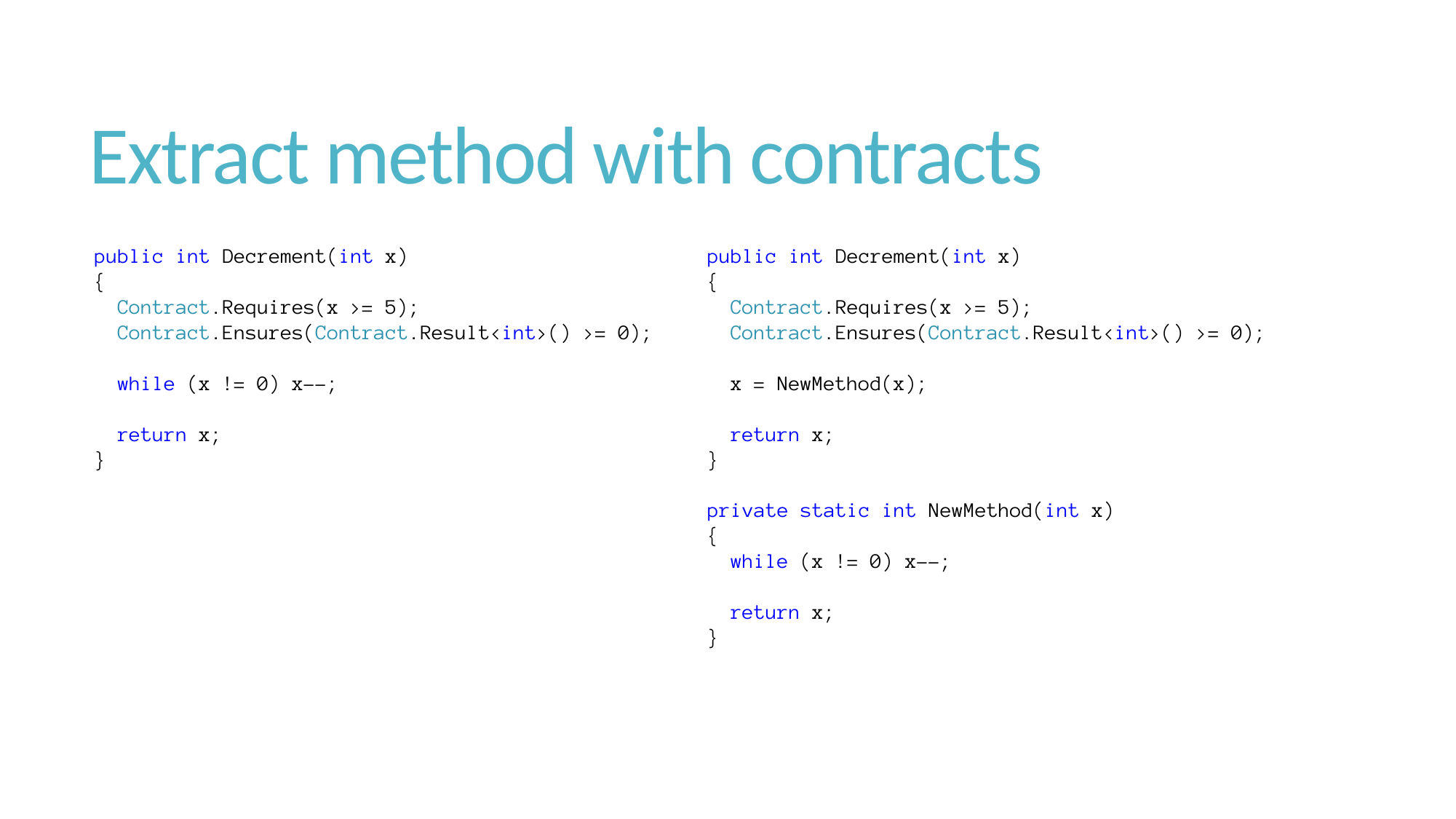

# Extract method with contracts
public int Decrement(int x)
{
  Contract.Requires(x >= 5);
  Contract.Ensures(Contract.Result<int>() >= 0);

  while (x != 0) x--;

  return x;
}
public int Decrement(int x)
{
  Contract.Requires(x >= 5);
  Contract.Ensures(Contract.Result<int>() >= 0);

  x = NewMethod(x);

  return x;
}

private static int NewMethod(int x)
{
  while (x != 0) x--;

  return x;
}